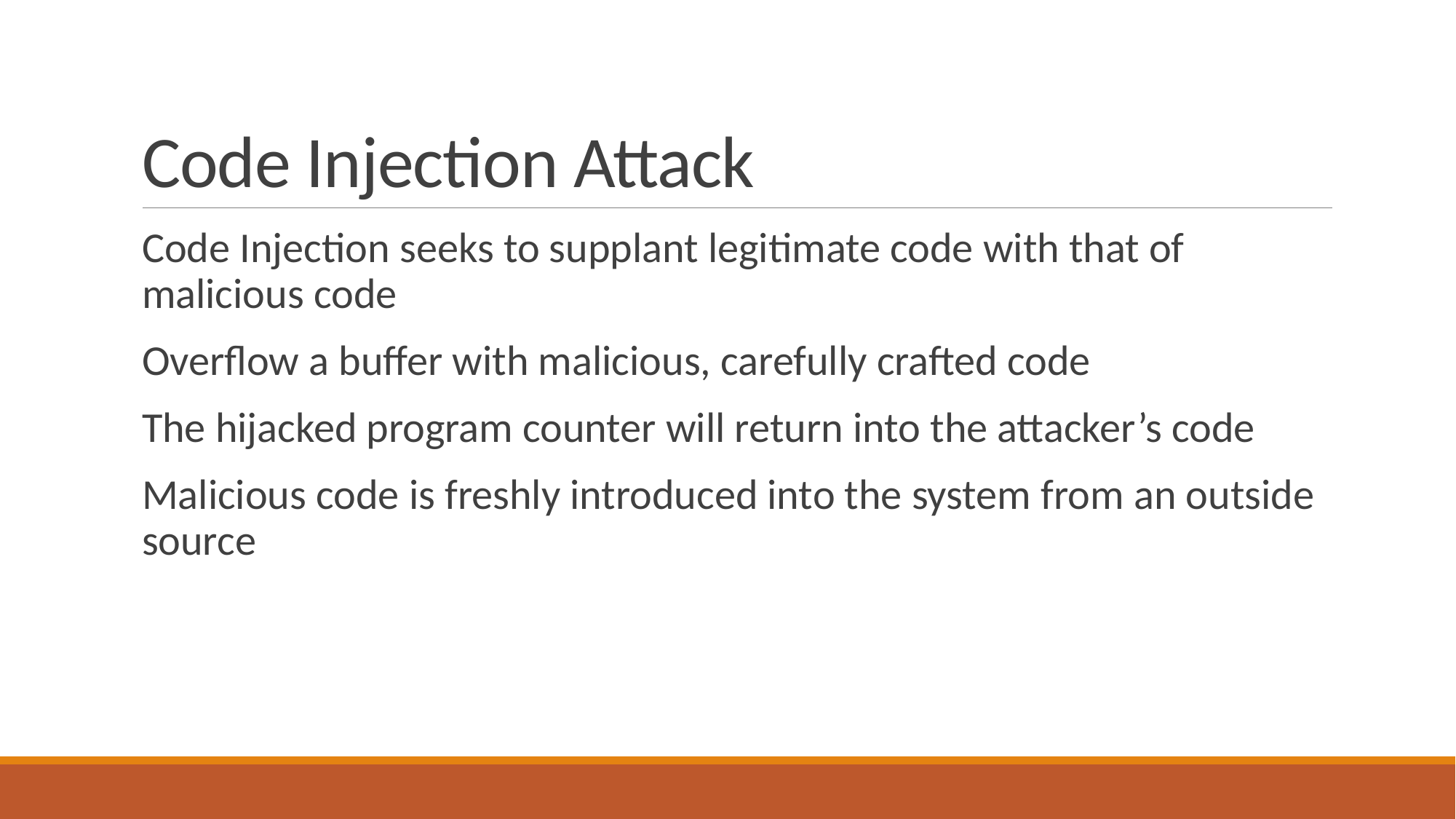

# Code Injection Attack
Code Injection seeks to supplant legitimate code with that of malicious code
Overflow a buffer with malicious, carefully crafted code
The hijacked program counter will return into the attacker’s code
Malicious code is freshly introduced into the system from an outside source